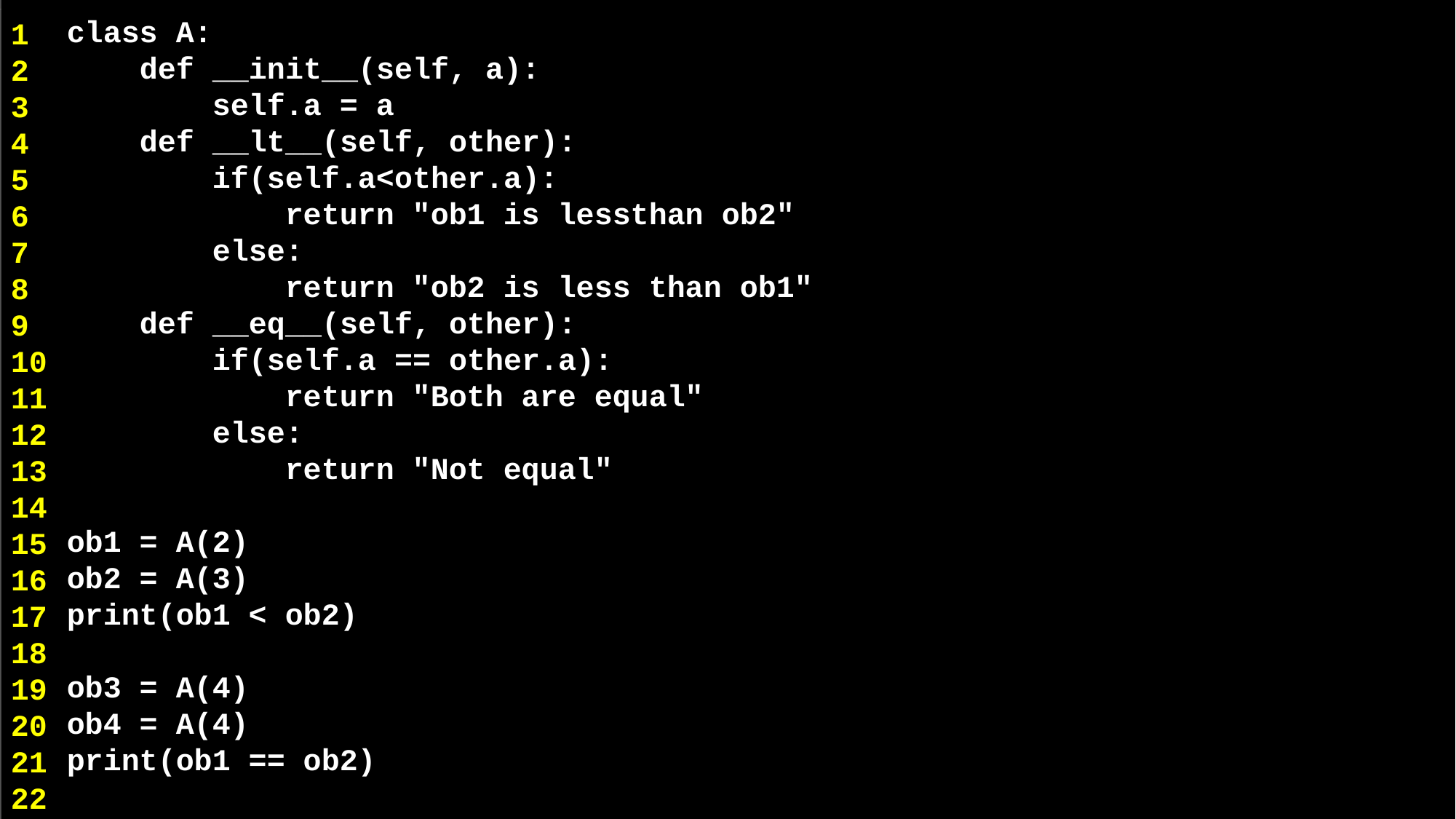

class A:
    def __init__(self, a):
        self.a = a
    def __lt__(self, other):
        if(self.a<other.a):
            return "ob1 is lessthan ob2"
        else:
            return "ob2 is less than ob1"
    def __eq__(self, other):
        if(self.a == other.a):
            return "Both are equal"
        else:
            return "Not equal"

ob1 = A(2)
ob2 = A(3)
print(ob1 < ob2)

ob3 = A(4)
ob4 = A(4)
print(ob1 == ob2)

1
2
3
4
5
6
7
8
9
10
11
12
13
14
15
16
17
18
19
20
21
22